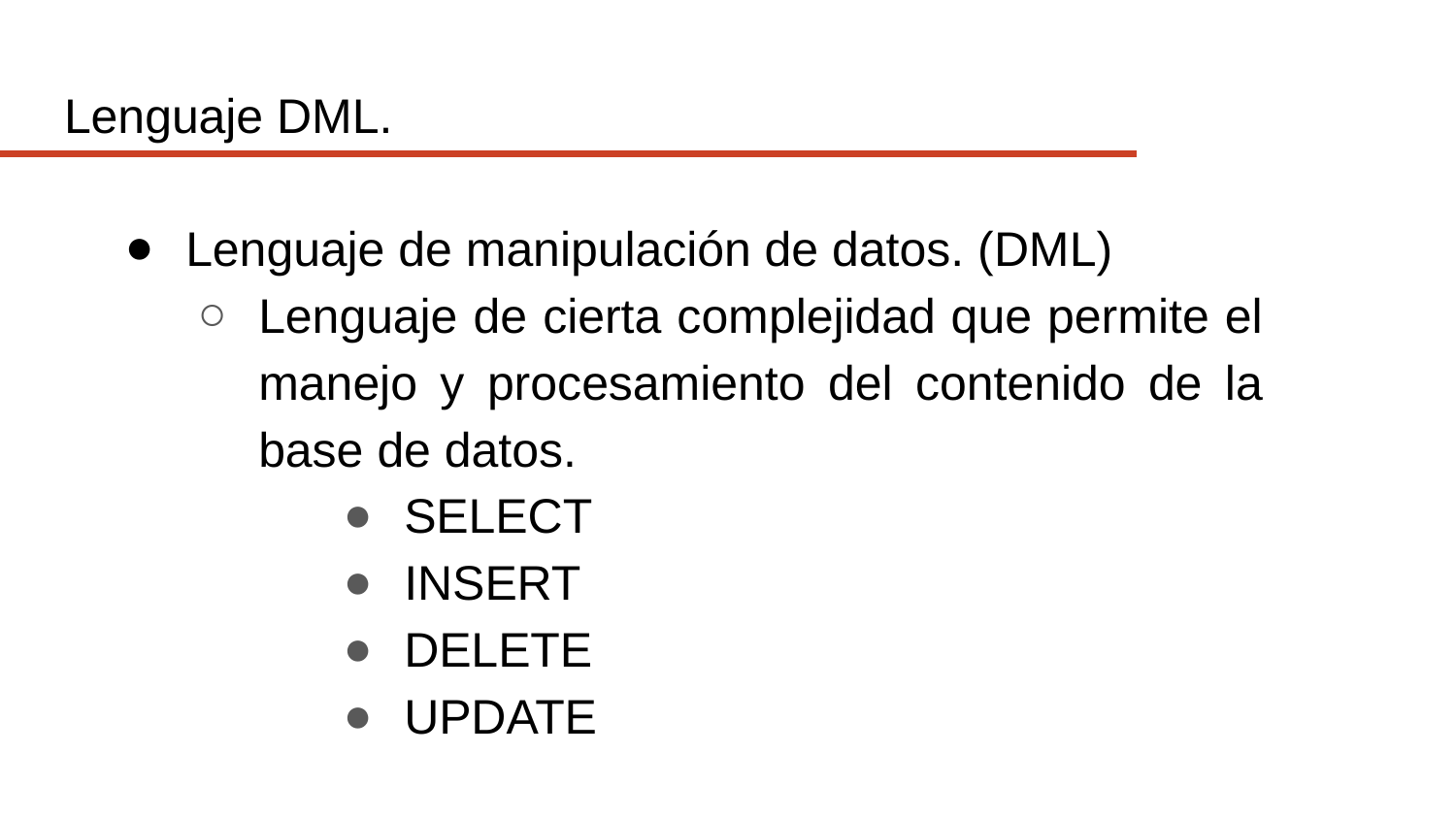

Lenguaje DML.
Lenguaje de manipulación de datos. (DML)
Lenguaje de cierta complejidad que permite el manejo y procesamiento del contenido de la base de datos.
SELECT
INSERT
DELETE
UPDATE